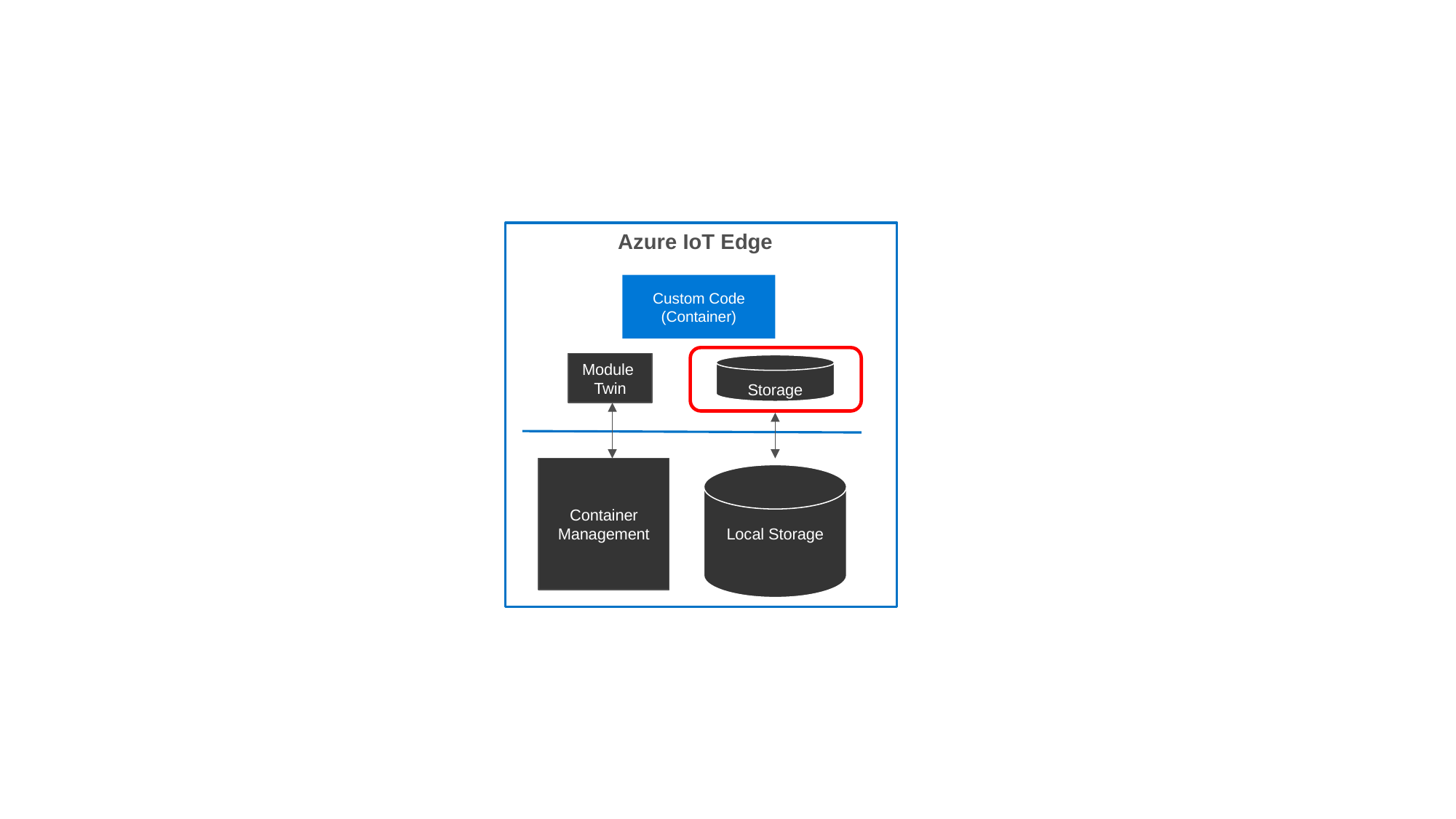

Azure IoT Edge

Custom Code
(Container)

Module
Twin
Storage
Container
Management
Local Storage